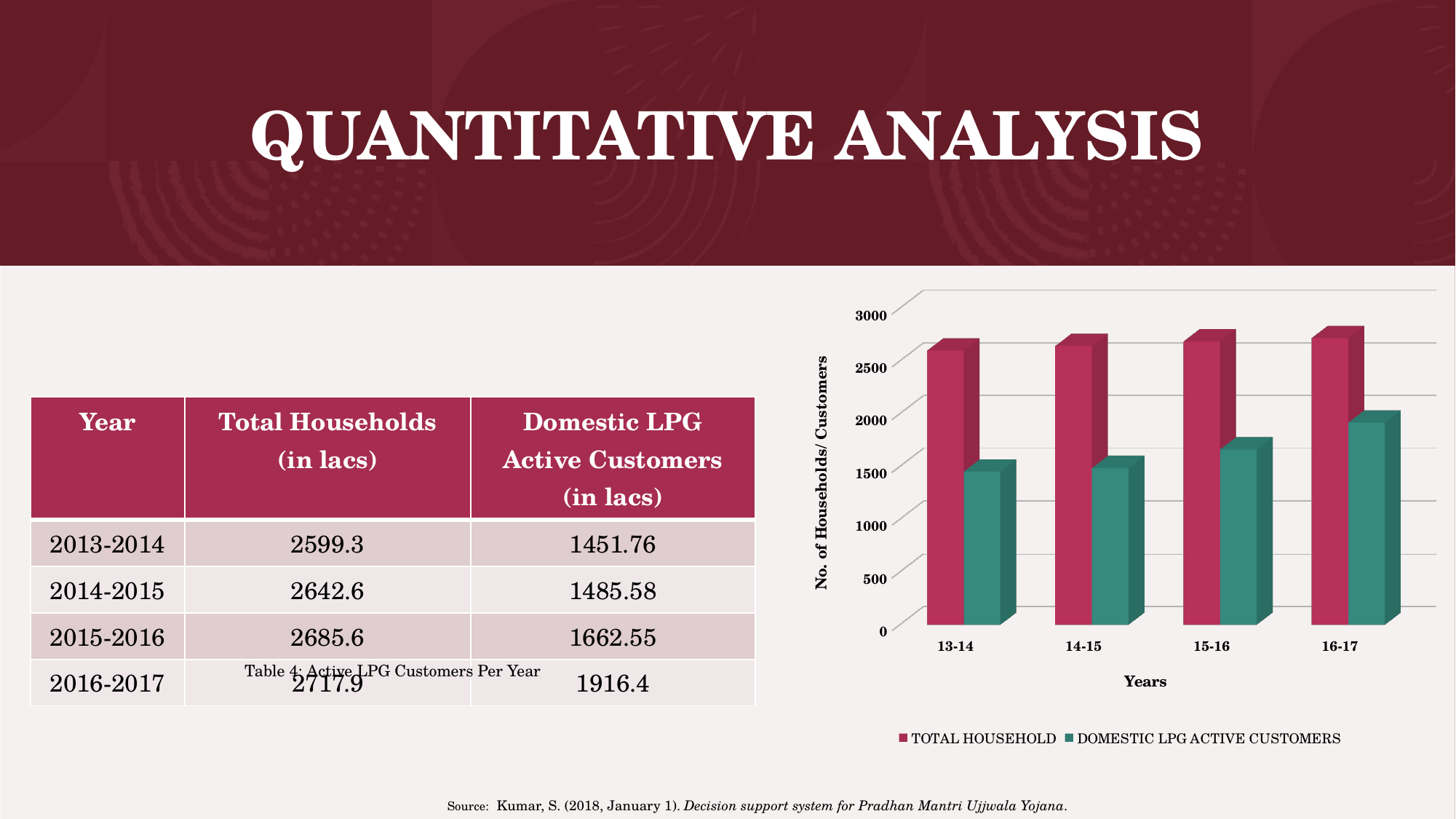

QUANTITATIVE ANALYSIS

[unsupported chart]

| Year | Total Households (in lacs) | Domestic LPG Active Customers (in lacs) |
| --- | --- | --- |
| 2013-2014 | 2599.3 | 1451.76 |
| 2014-2015 | 2642.6 | 1485.58 |
| 2015-2016 | 2685.6 | 1662.55 |
| 2016-2017 | 2717.9 | 1916.4 |
Table 4: Active LPG Customers Per Year
Source:  Kumar, S. (2018, January 1). Decision support system for Pradhan Mantri Ujjwala Yojana.